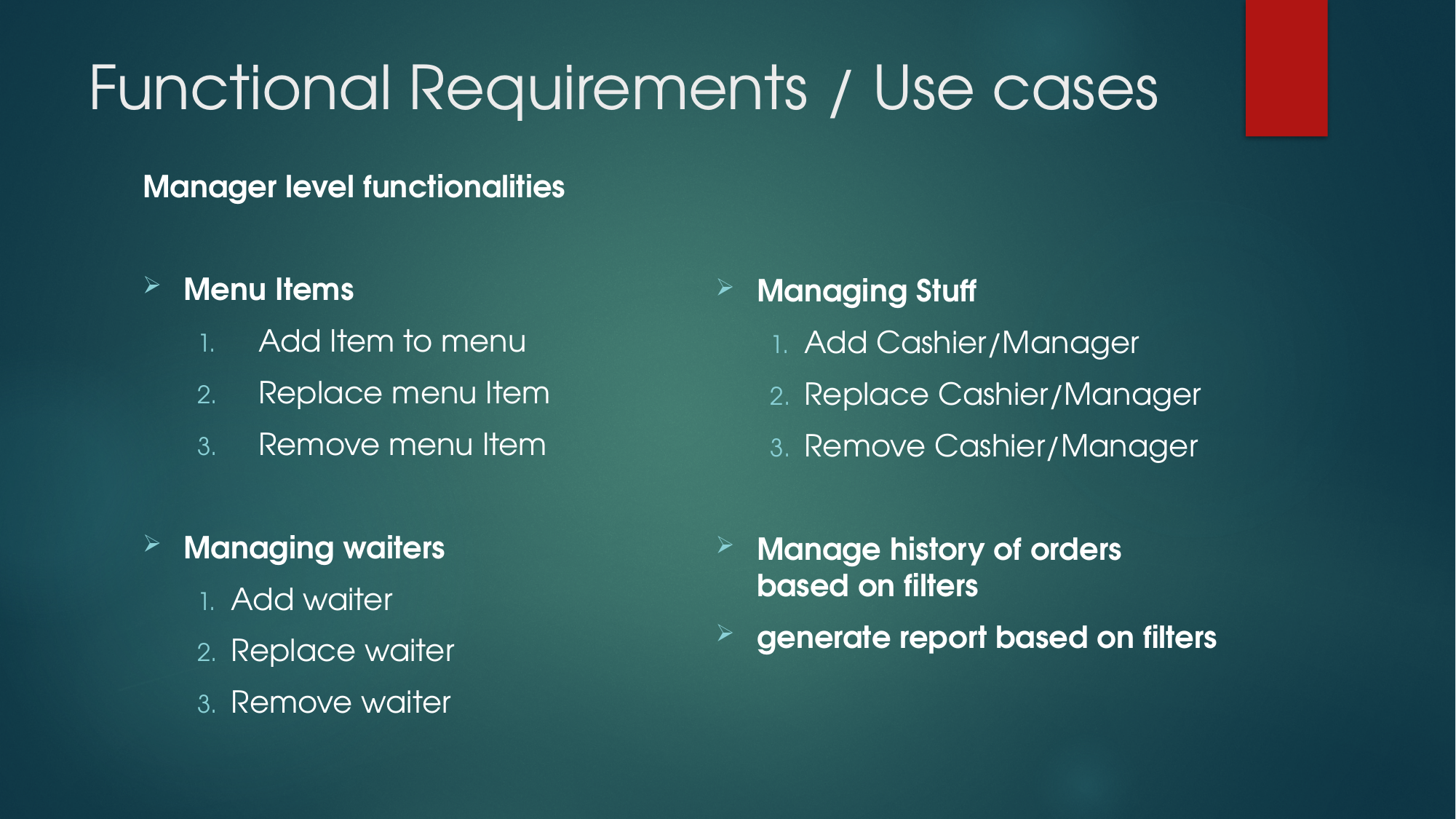

# Functional Requirements / Use cases
Manager level functionalities

Menu Items
Add Item to menu
Replace menu Item
Remove menu Item

Managing waiters
Add waiter
Replace waiter
Remove waiter

Managing Stuff
Add Cashier/Manager
Replace Cashier/Manager
Remove Cashier/Manager

Manage history of orders based on filters
generate report based on filters